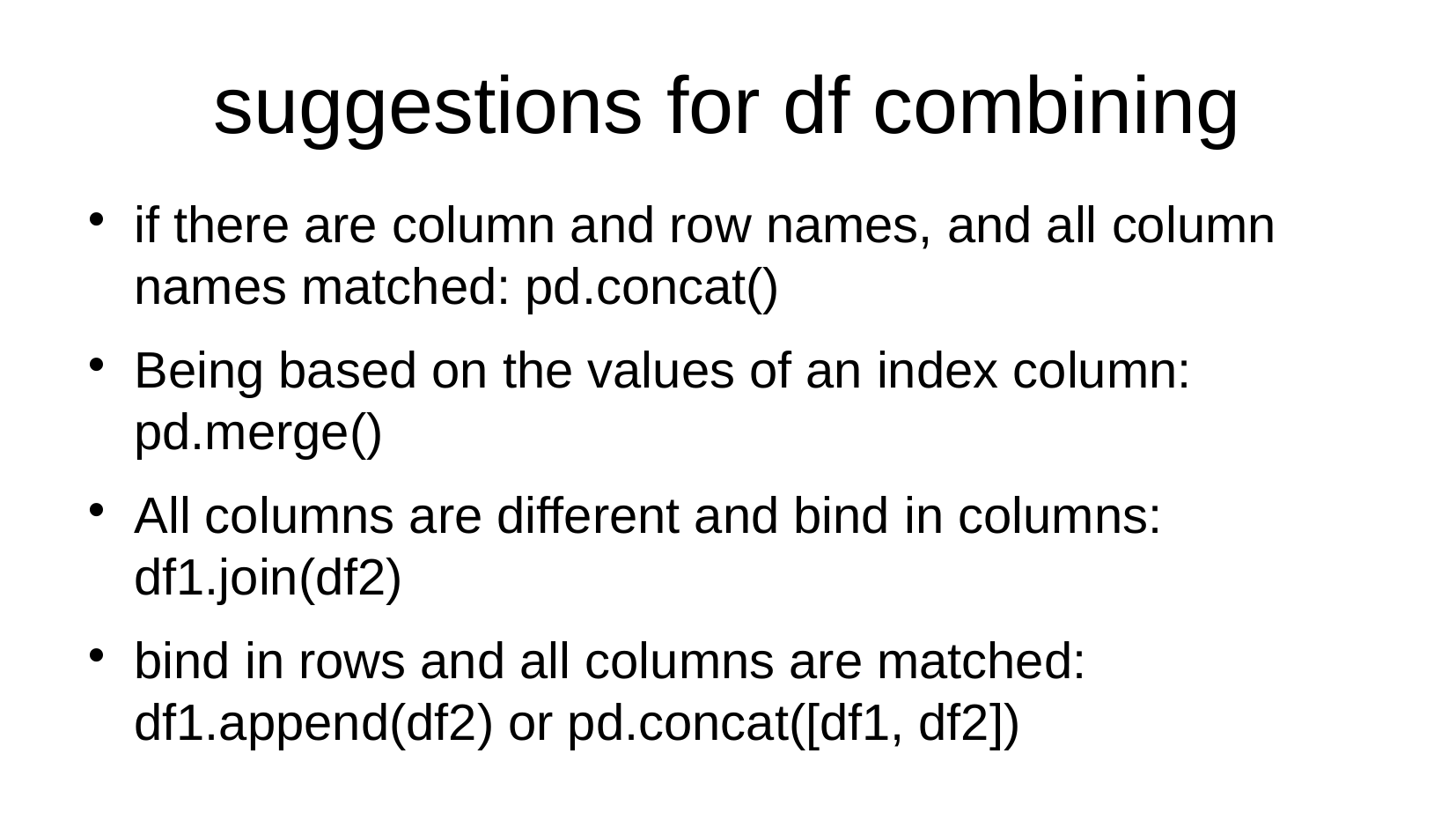

suggestions for df combining
if there are column and row names, and all column names matched: pd.concat()
Being based on the values of an index column: pd.merge()
All columns are different and bind in columns: df1.join(df2)
bind in rows and all columns are matched: df1.append(df2) or pd.concat([df1, df2])